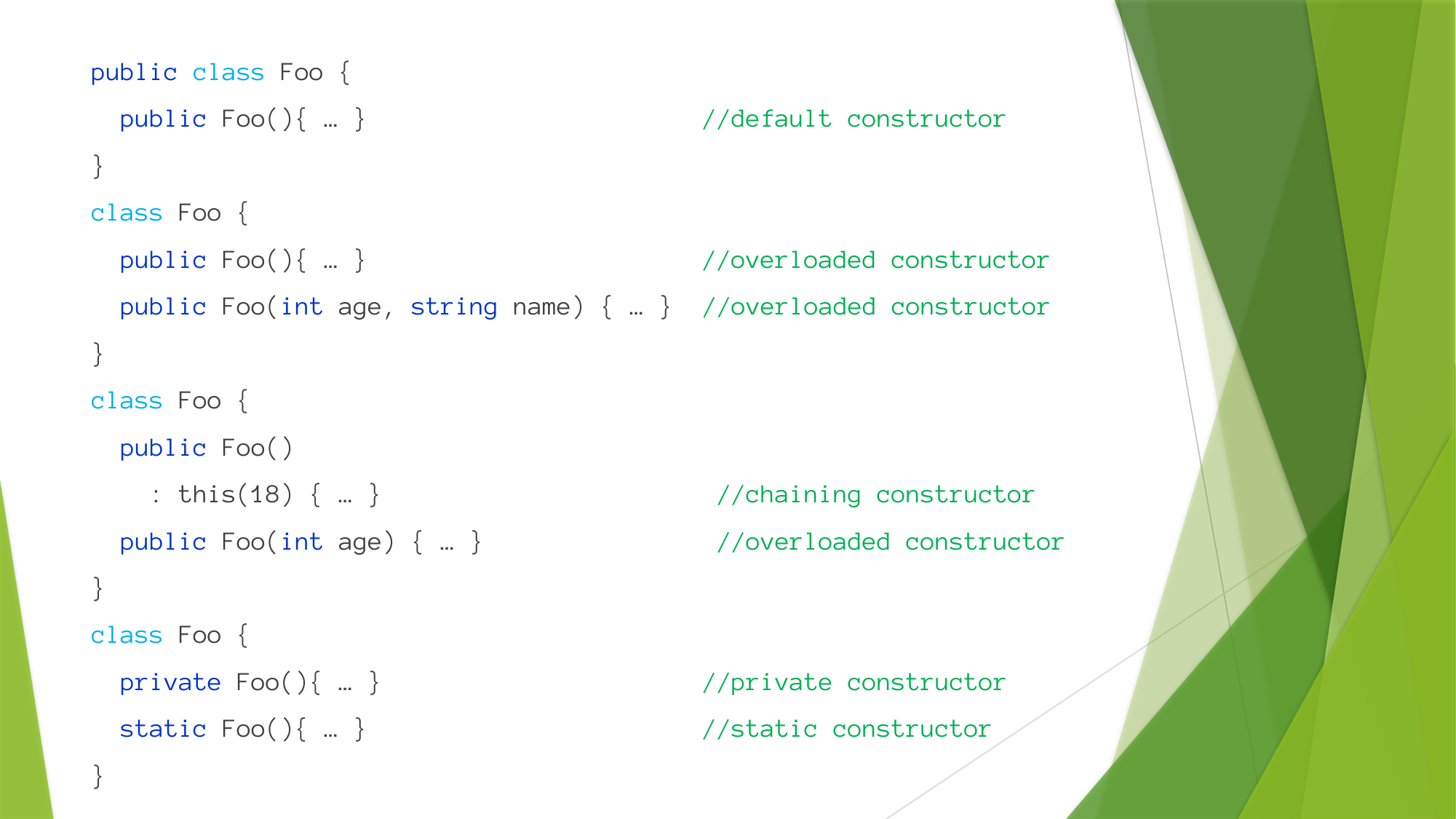

public class Foo {
  public Foo(){ … }                       //default constructor
}
class Foo {
  public Foo(){ … }                       //overloaded constructor
  public Foo(int age, string name) { … }  //overloaded constructor
}
class Foo {
  public Foo()
    : this(18) { … }                       //chaining constructor
  public Foo(int age) { … }                //overloaded constructor
}
class Foo {
  private Foo(){ … }                      //private constructor
  static Foo(){ … }                       //static constructor
}